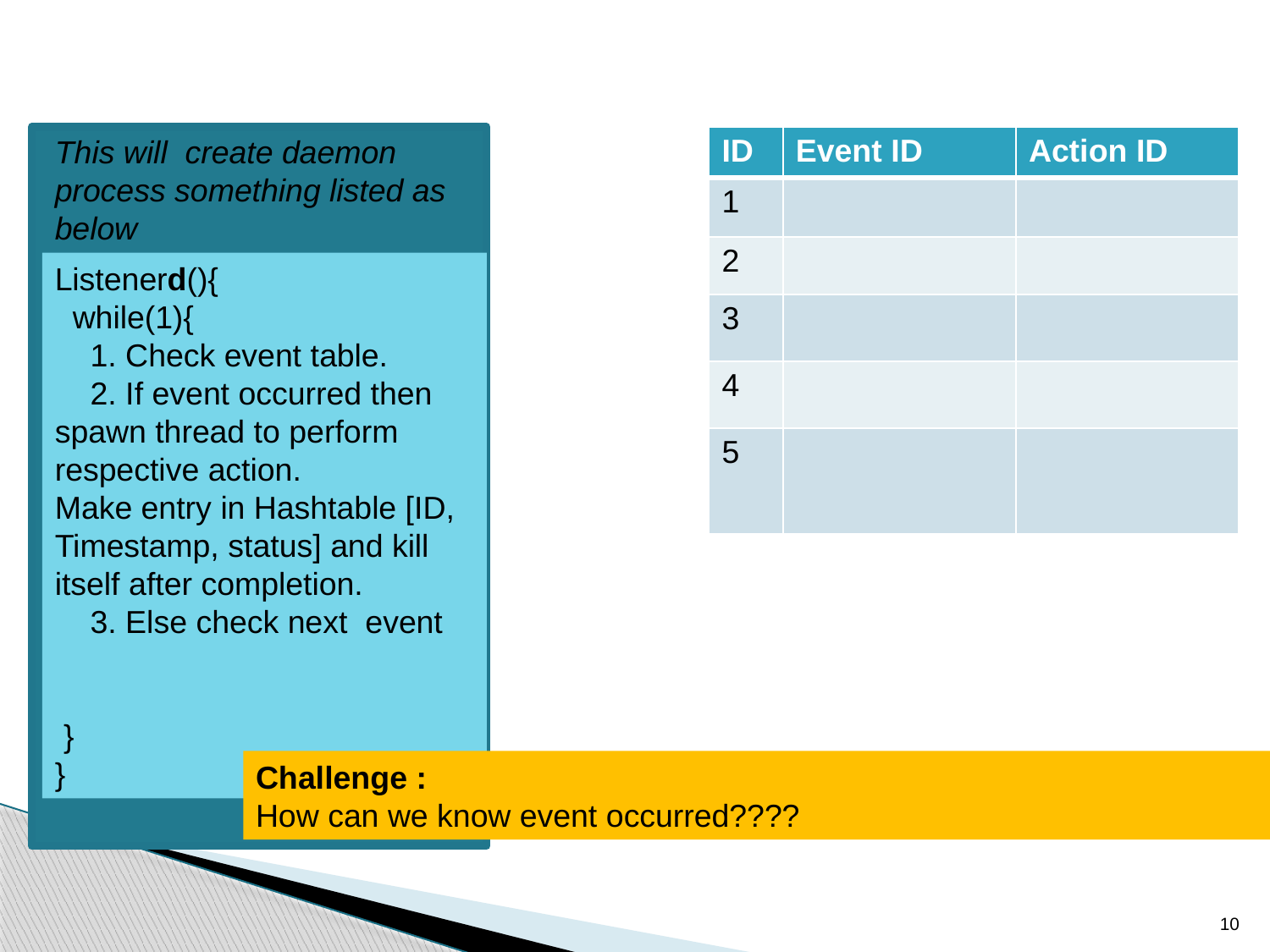

This will  create daemon  process something listed as below
| ID | Event ID | Action ID |
| --- | --- | --- |
| 1 |  |  |
| 2 |  |  |
| 3 |  |  |
| 4 |  |  |
| 5 |  |  |

Listenerd(){
  while(1){
    1. Check event table.
    2. If event occurred then spawn thread to perform respective action.
Make entry in Hashtable [ID, Timestamp, status] and kill itself after completion.
    3. Else check next  event

 }
}
Challenge :
How can we know event occurred????
10